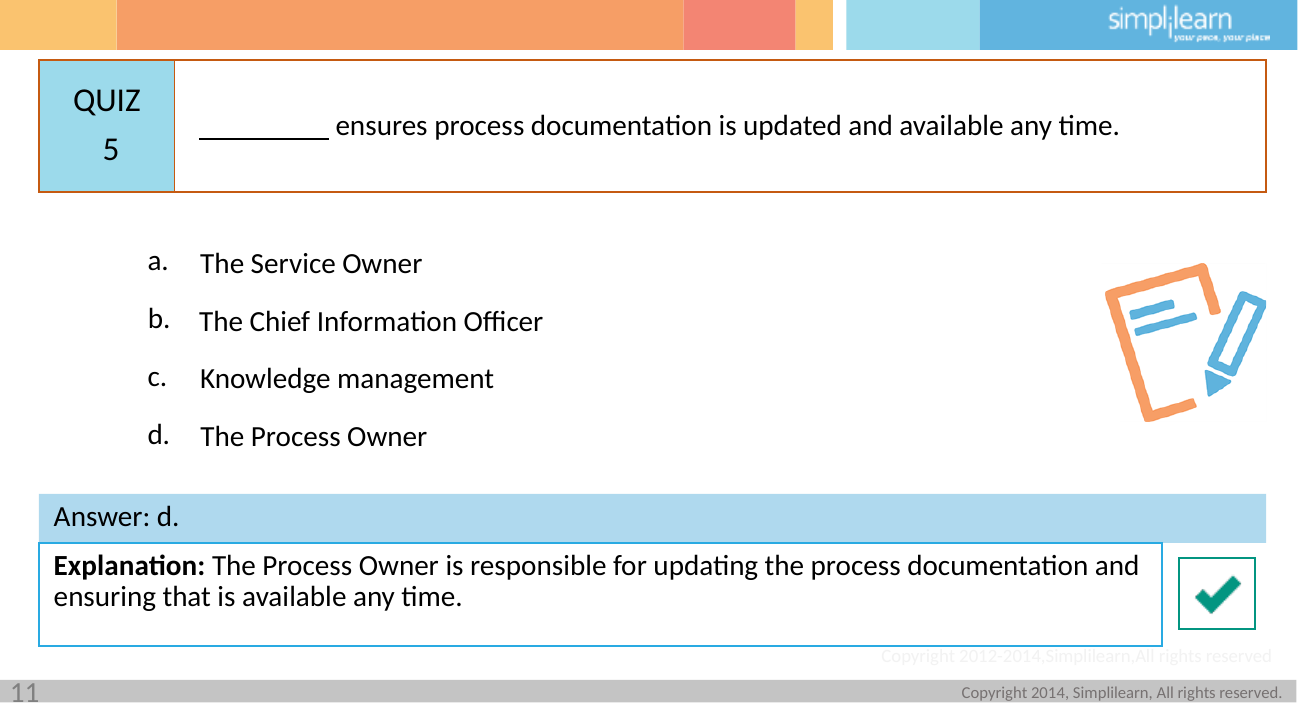

ensures process documentation is updated and available any time.
5
The Service Owner
The Chief Information Officer
Knowledge management
The Process Owner
Answer: d.
Explanation: The Process Owner is responsible for updating the process documentation and ensuring that is available any time.